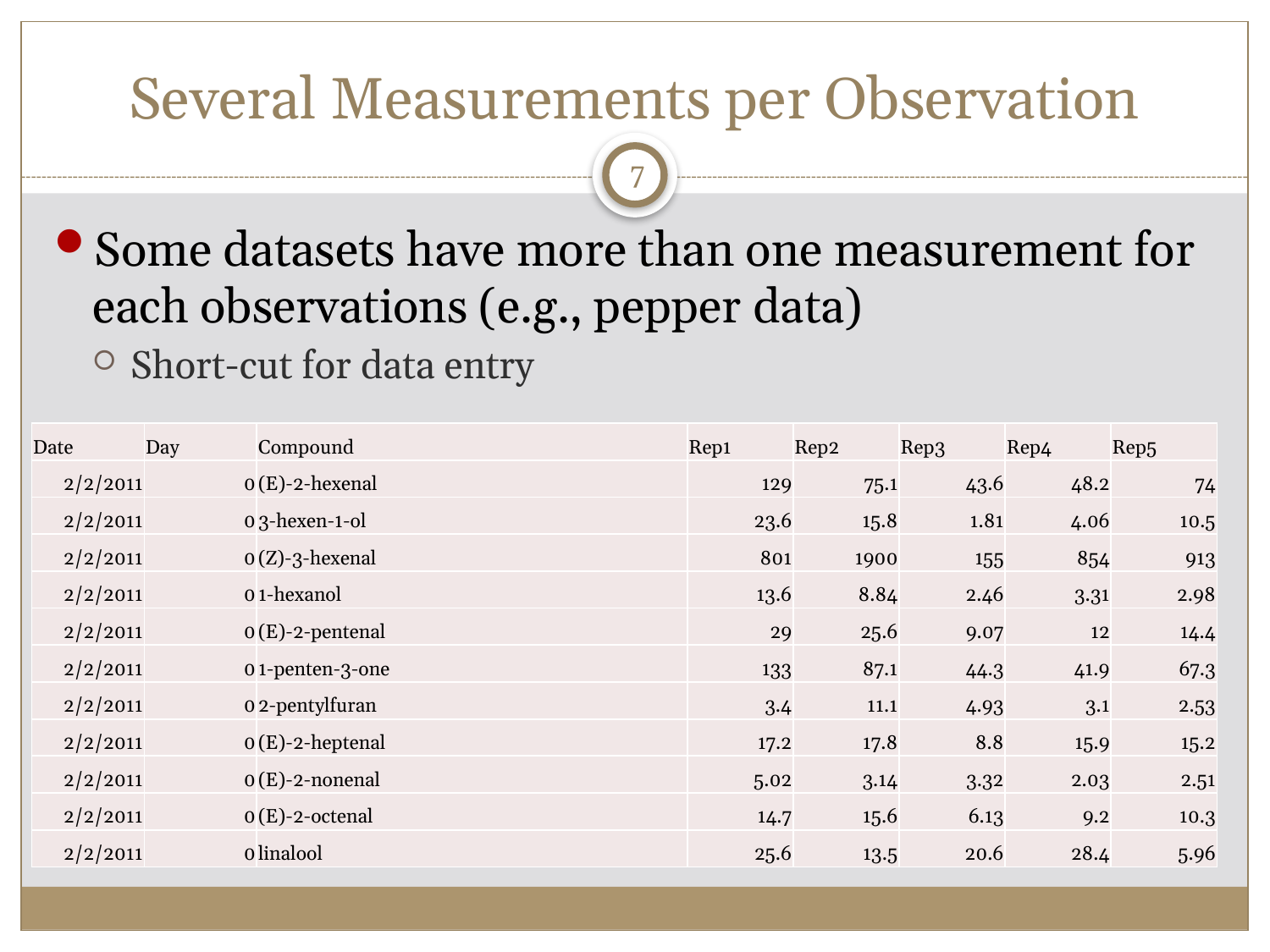

# Several Measurements per Observation
7
Some datasets have more than one measurement for each observations (e.g., pepper data)
Short-cut for data entry

| Date | Day | Compound | Rep1 | Rep2 | Rep3 | Rep4 | Rep5 |
| --- | --- | --- | --- | --- | --- | --- | --- |
| 2/2/2011 | 0 | (E)-2-hexenal | 129 | 75.1 | 43.6 | 48.2 | 74 |
| 2/2/2011 | 0 | 3-hexen-1-ol | 23.6 | 15.8 | 1.81 | 4.06 | 10.5 |
| 2/2/2011 | 0 | (Z)-3-hexenal | 801 | 1900 | 155 | 854 | 913 |
| 2/2/2011 | 0 | 1-hexanol | 13.6 | 8.84 | 2.46 | 3.31 | 2.98 |
| 2/2/2011 | 0 | (E)-2-pentenal | 29 | 25.6 | 9.07 | 12 | 14.4 |
| 2/2/2011 | 0 | 1-penten-3-one | 133 | 87.1 | 44.3 | 41.9 | 67.3 |
| 2/2/2011 | 0 | 2-pentylfuran | 3.4 | 11.1 | 4.93 | 3.1 | 2.53 |
| 2/2/2011 | 0 | (E)-2-heptenal | 17.2 | 17.8 | 8.8 | 15.9 | 15.2 |
| 2/2/2011 | 0 | (E)-2-nonenal | 5.02 | 3.14 | 3.32 | 2.03 | 2.51 |
| 2/2/2011 | 0 | (E)-2-octenal | 14.7 | 15.6 | 6.13 | 9.2 | 10.3 |
| 2/2/2011 | 0 | linalool | 25.6 | 13.5 | 20.6 | 28.4 | 5.96 |